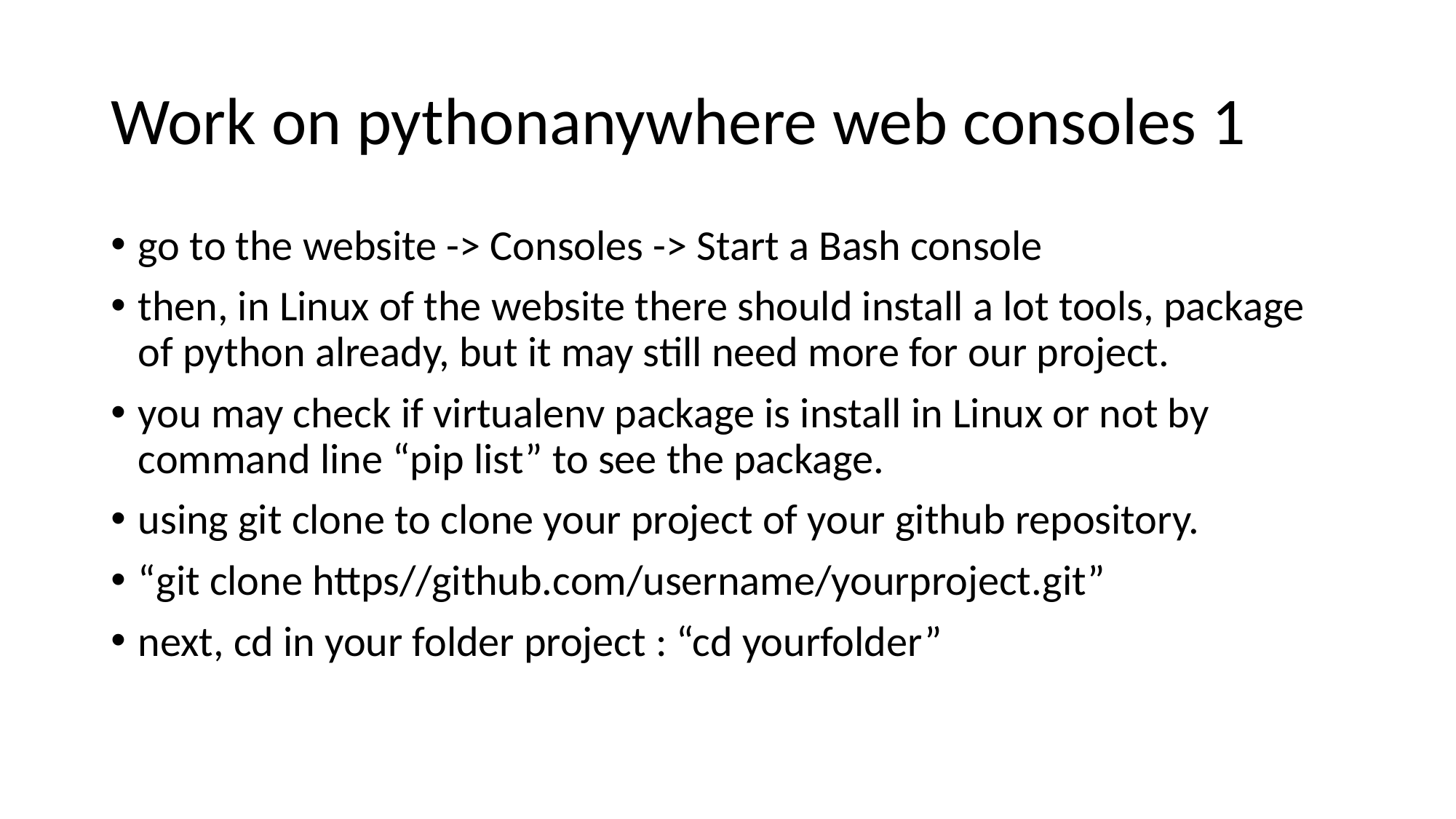

# Work on pythonanywhere web consoles 1
go to the website -> Consoles -> Start a Bash console
then, in Linux of the website there should install a lot tools, package of python already, but it may still need more for our project.
you may check if virtualenv package is install in Linux or not by command line “pip list” to see the package.
using git clone to clone your project of your github repository.
“git clone https//github.com/username/yourproject.git”
next, cd in your folder project : “cd yourfolder”